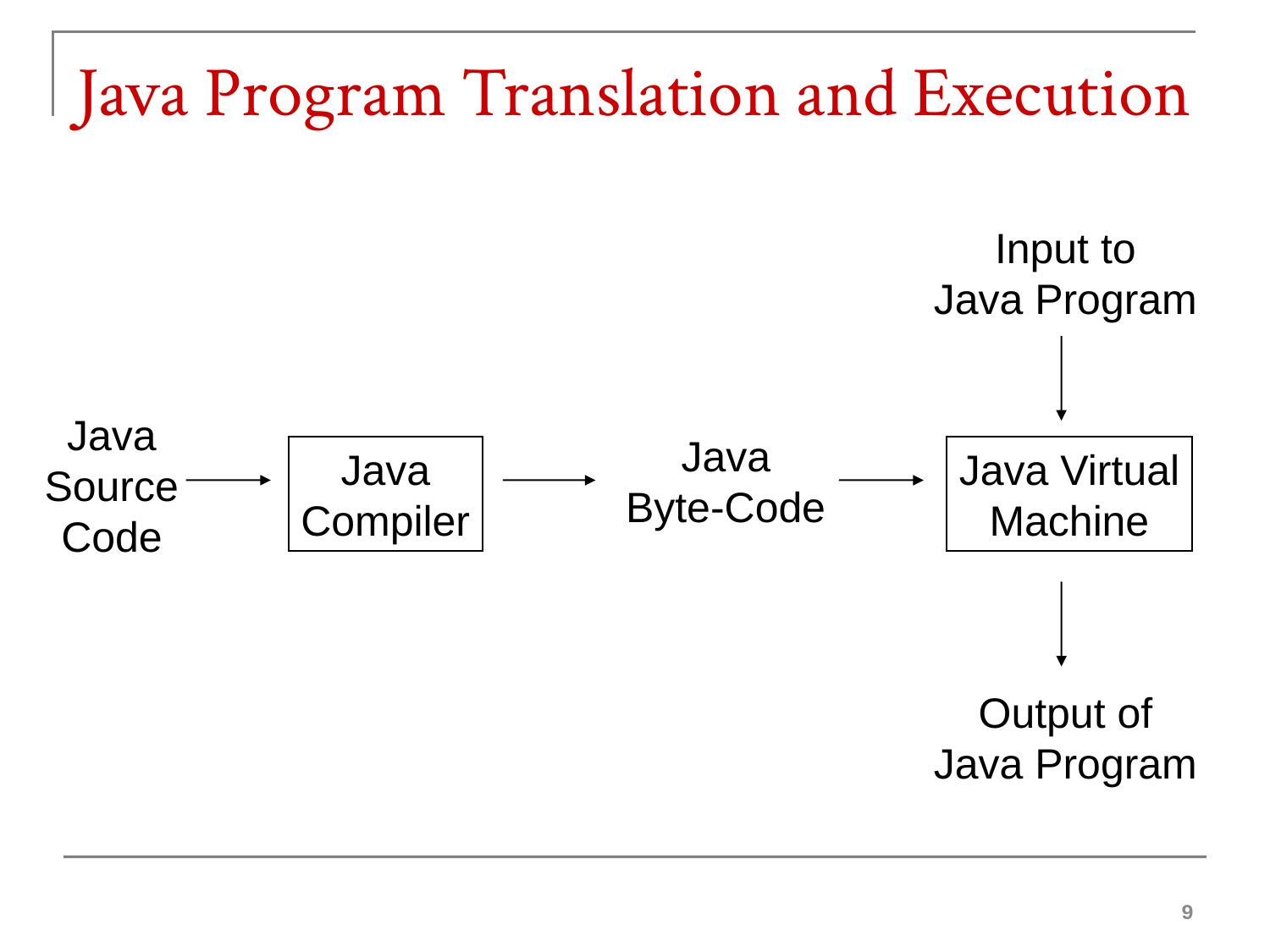

# Java Program Translation and Execution
Input to
Java Program

Java
Source
Code
Java
Byte-Code
Java
Compiler
Java Virtual
Machine

Output of
Java Program
9